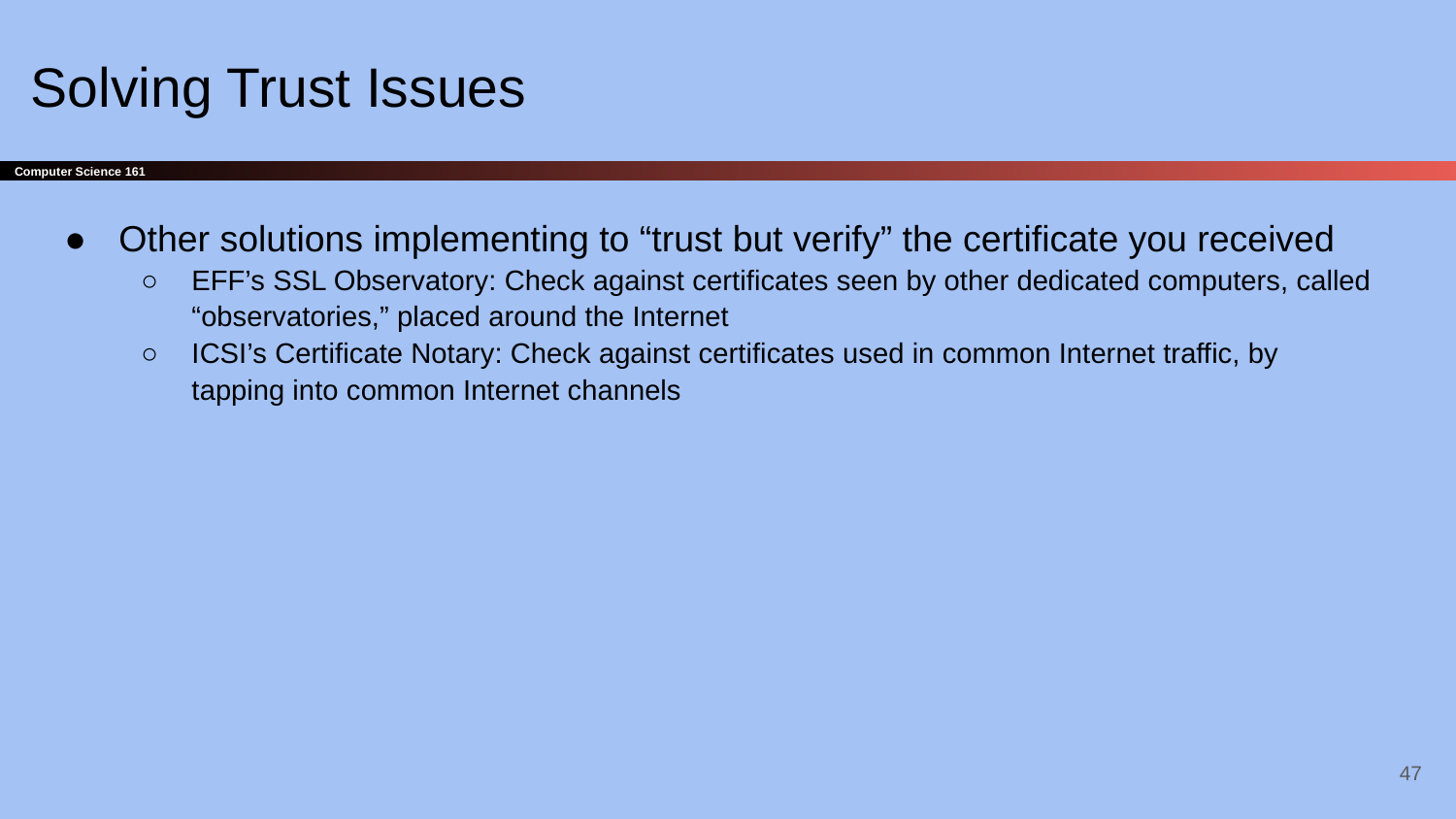

# Solving Trust Issues
Other solutions implementing to “trust but verify” the certificate you received
EFF’s SSL Observatory: Check against certificates seen by other dedicated computers, called “observatories,” placed around the Internet
ICSI’s Certificate Notary: Check against certificates used in common Internet traffic, by tapping into common Internet channels
47